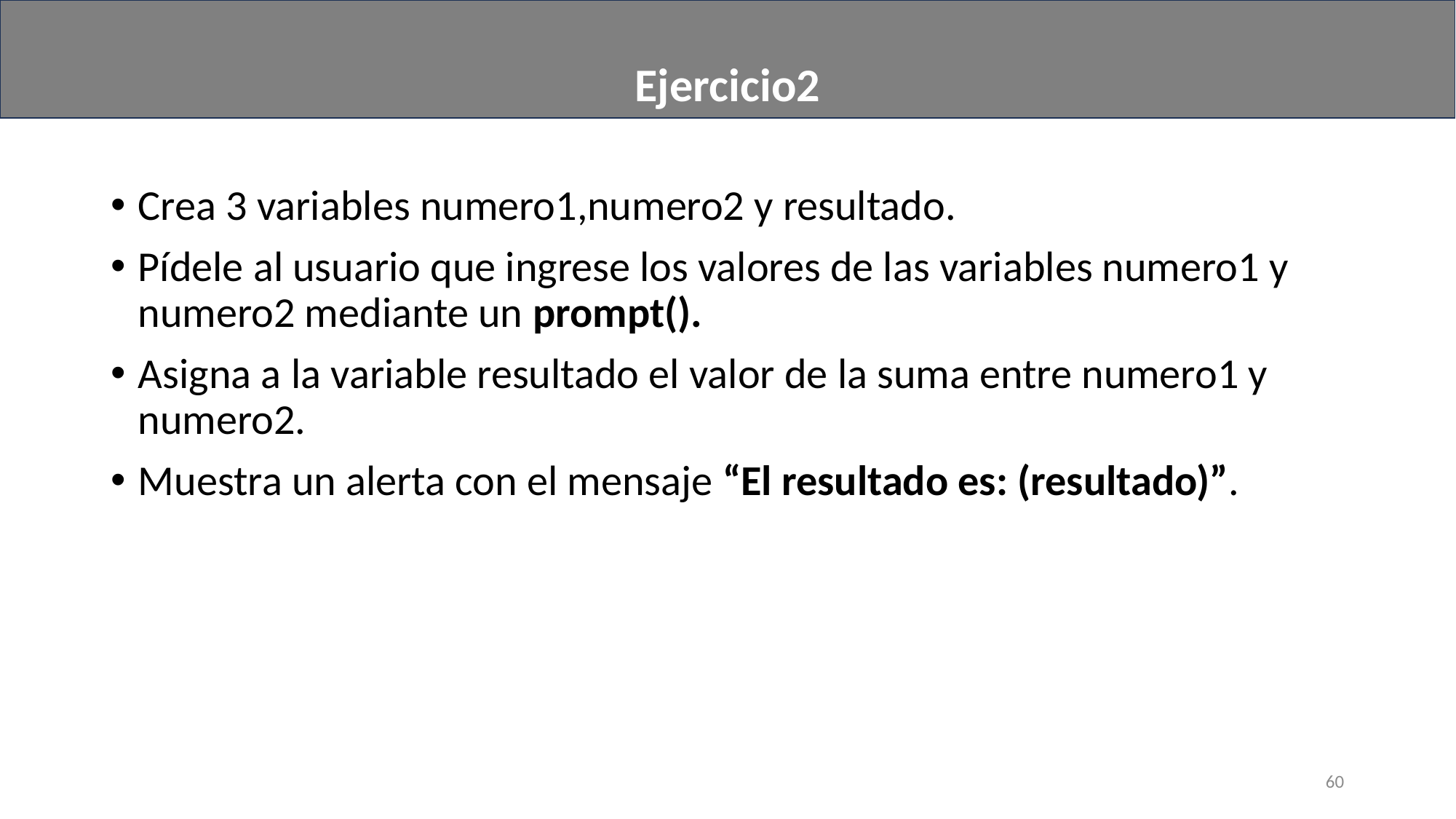

Ejercicio2

#
Crea 3 variables numero1,numero2 y resultado.
Pídele al usuario que ingrese los valores de las variables numero1 y numero2 mediante un prompt().
Asigna a la variable resultado el valor de la suma entre numero1 y numero2.
Muestra un alerta con el mensaje “El resultado es: (resultado)”.

60